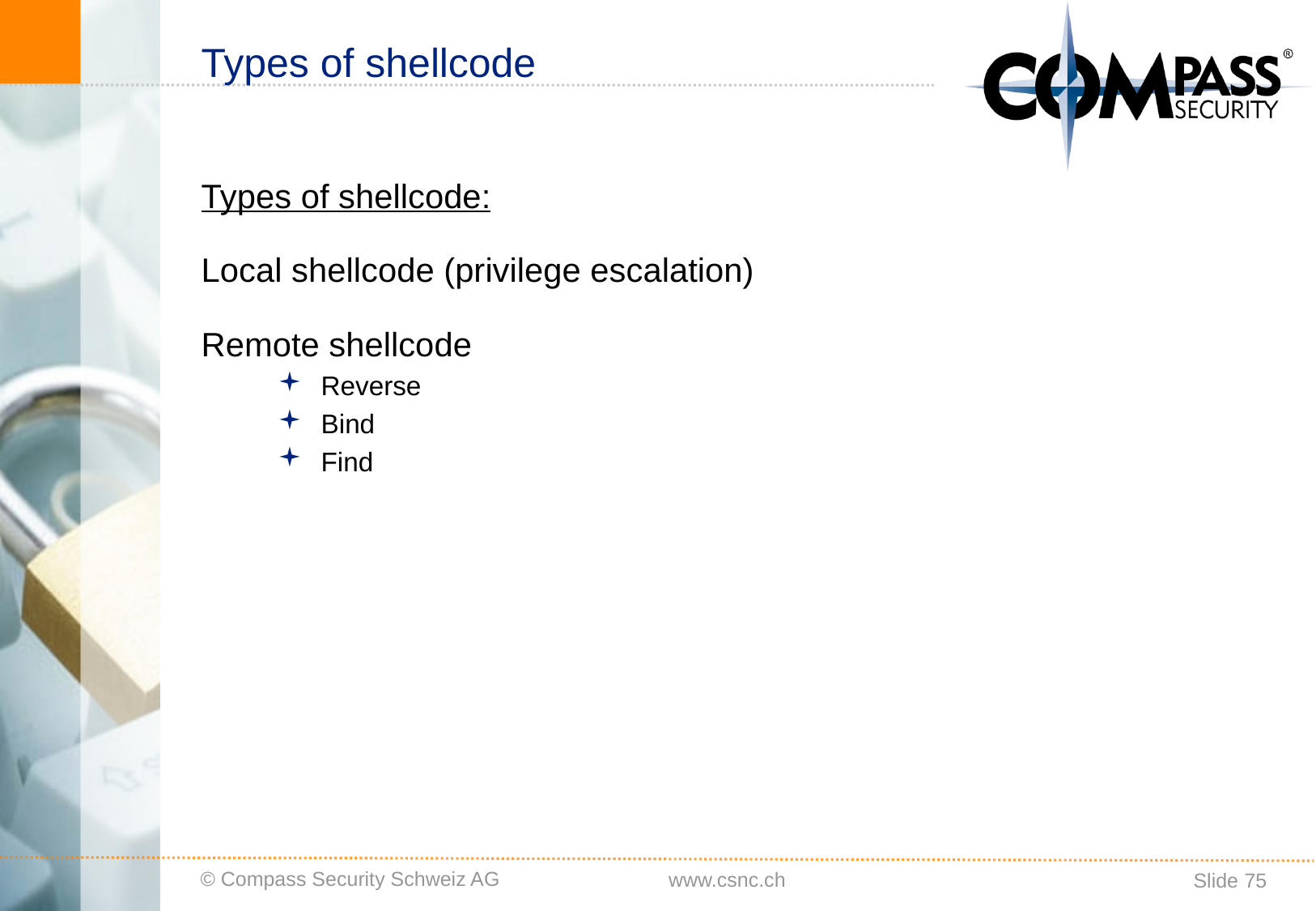

# Types of shellcode
Types of shellcode:
Local shellcode (privilege escalation)
Remote shellcode
Reverse
Bind
Find